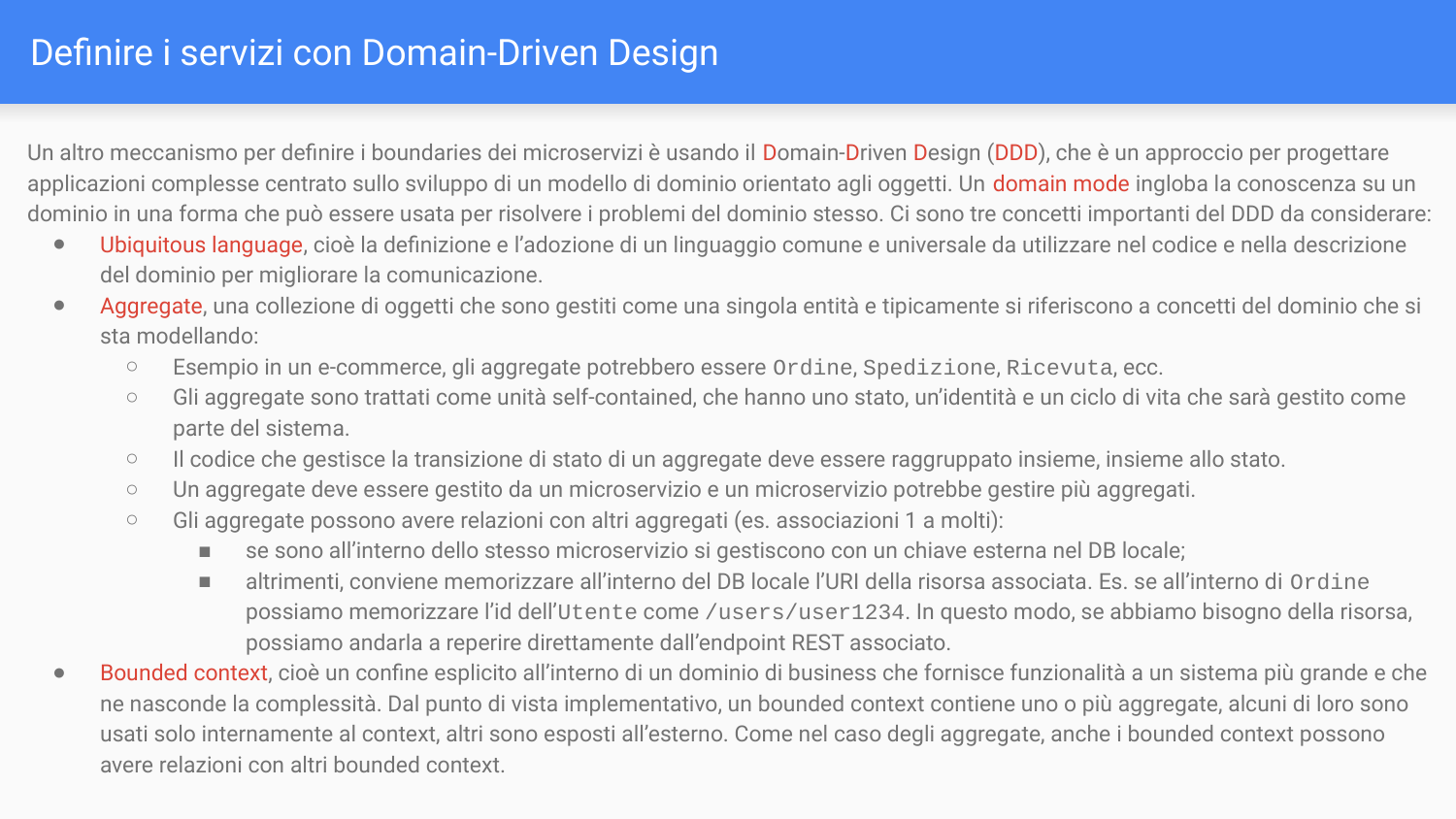

# Definire i servizi con Domain-Driven Design
Un altro meccanismo per definire i boundaries dei microservizi è usando il Domain-Driven Design (DDD), che è un approccio per progettare applicazioni complesse centrato sullo sviluppo di un modello di dominio orientato agli oggetti. Un domain mode ingloba la conoscenza su un dominio in una forma che può essere usata per risolvere i problemi del dominio stesso. Ci sono tre concetti importanti del DDD da considerare:
Ubiquitous language, cioè la definizione e l’adozione di un linguaggio comune e universale da utilizzare nel codice e nella descrizione del dominio per migliorare la comunicazione.
Aggregate, una collezione di oggetti che sono gestiti come una singola entità e tipicamente si riferiscono a concetti del dominio che si sta modellando:
Esempio in un e-commerce, gli aggregate potrebbero essere Ordine, Spedizione, Ricevuta, ecc.
Gli aggregate sono trattati come unità self-contained, che hanno uno stato, un’identità e un ciclo di vita che sarà gestito come parte del sistema.
Il codice che gestisce la transizione di stato di un aggregate deve essere raggruppato insieme, insieme allo stato.
Un aggregate deve essere gestito da un microservizio e un microservizio potrebbe gestire più aggregati.
Gli aggregate possono avere relazioni con altri aggregati (es. associazioni 1 a molti):
se sono all’interno dello stesso microservizio si gestiscono con un chiave esterna nel DB locale;
altrimenti, conviene memorizzare all’interno del DB locale l’URI della risorsa associata. Es. se all’interno di Ordine possiamo memorizzare l’id dell’Utente come /users/user1234. In questo modo, se abbiamo bisogno della risorsa, possiamo andarla a reperire direttamente dall’endpoint REST associato.
Bounded context, cioè un confine esplicito all’interno di un dominio di business che fornisce funzionalità a un sistema più grande e che ne nasconde la complessità. Dal punto di vista implementativo, un bounded context contiene uno o più aggregate, alcuni di loro sono usati solo internamente al context, altri sono esposti all’esterno. Come nel caso degli aggregate, anche i bounded context possono avere relazioni con altri bounded context.